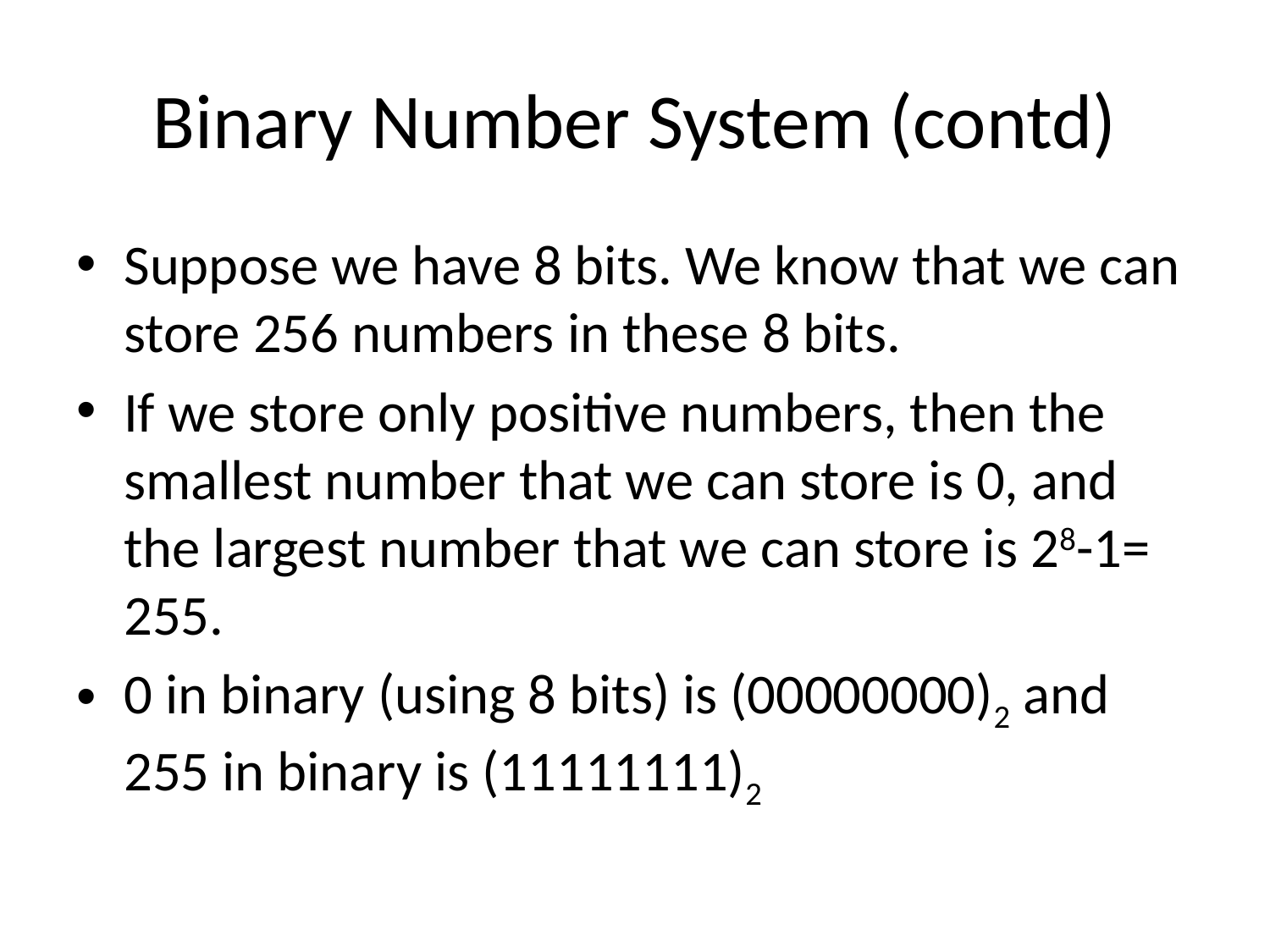

# Binary Number System (contd)
Suppose we have 8 bits. We know that we can store 256 numbers in these 8 bits.
If we store only positive numbers, then the smallest number that we can store is 0, and the largest number that we can store is 28-1= 255.
0 in binary (using 8 bits) is (00000000)2 and 255 in binary is (11111111)2